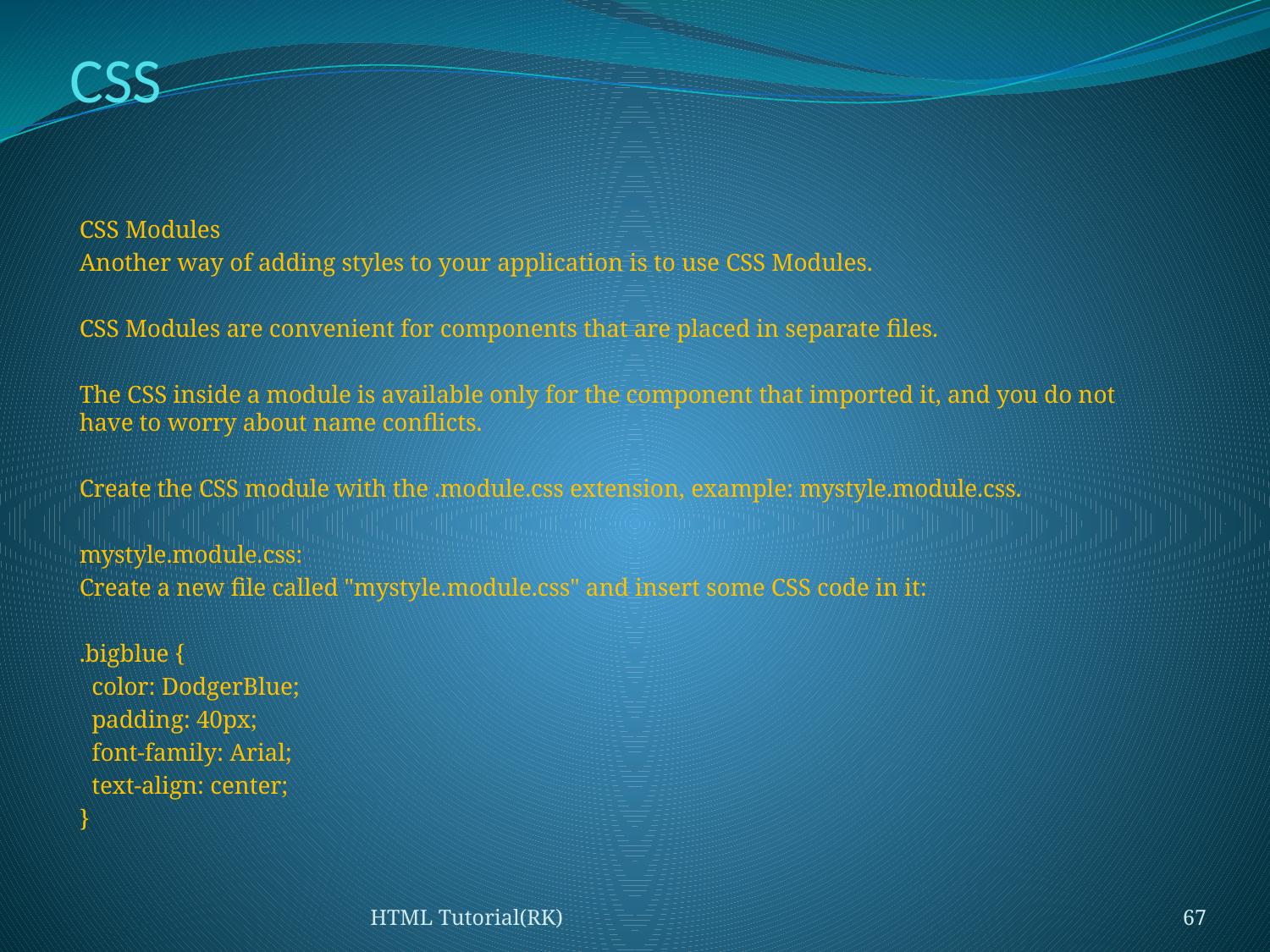

# CSS
CSS Modules
Another way of adding styles to your application is to use CSS Modules.

CSS Modules are convenient for components that are placed in separate files.

The CSS inside a module is available only for the component that imported it, and you do not have to worry about name conflicts.

Create the CSS module with the .module.css extension, example: mystyle.module.css.

mystyle.module.css:
Create a new file called "mystyle.module.css" and insert some CSS code in it:

.bigblue {
  color: DodgerBlue;
  padding: 40px;
  font-family: Arial;
  text-align: center;
}

HTML Tutorial(RK)
67